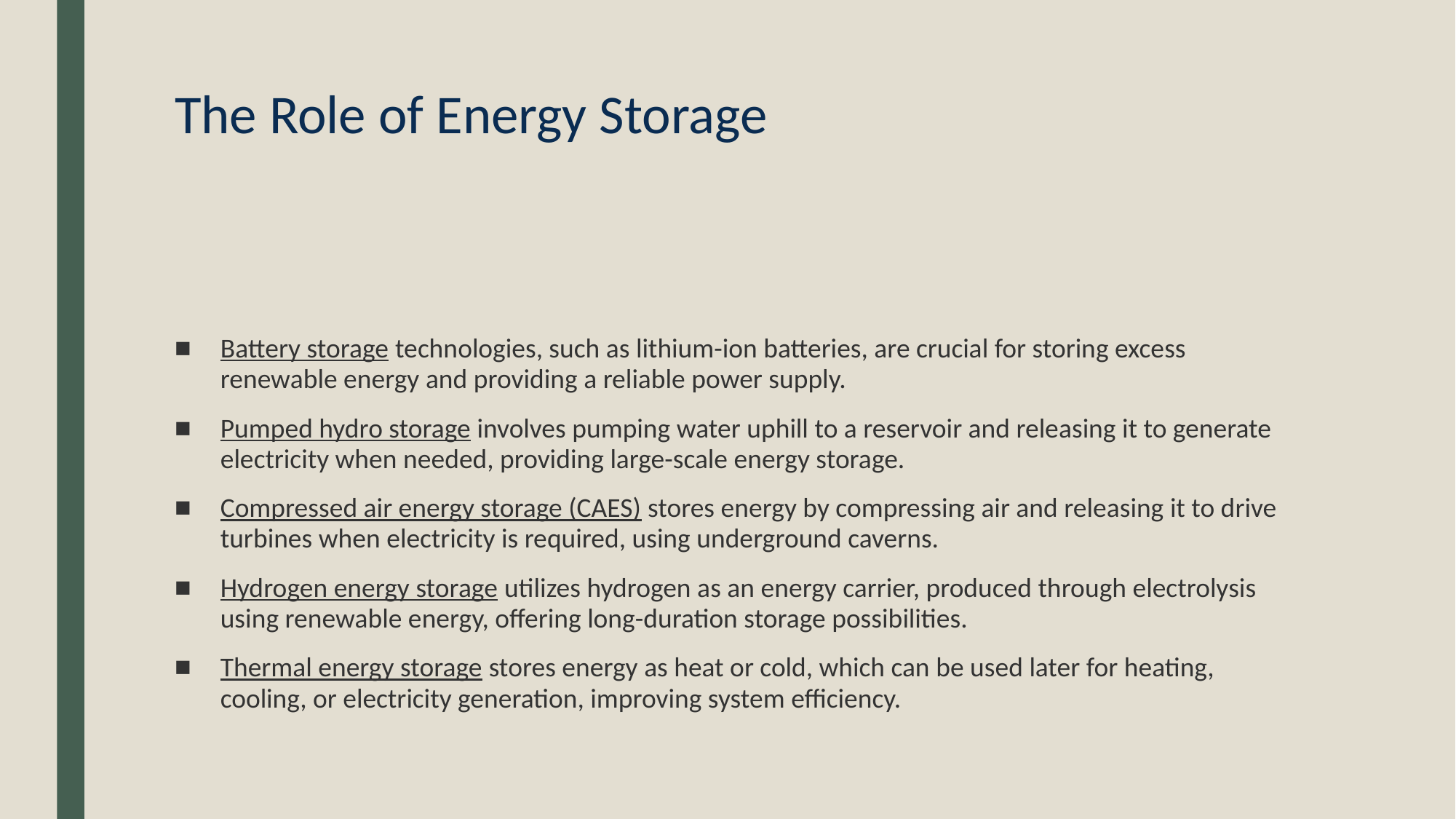

# The Role of Energy Storage

Battery storage technologies, such as lithium-ion batteries, are crucial for storing excess renewable energy and providing a reliable power supply.
Pumped hydro storage involves pumping water uphill to a reservoir and releasing it to generate electricity when needed, providing large-scale energy storage.
Compressed air energy storage (CAES) stores energy by compressing air and releasing it to drive turbines when electricity is required, using underground caverns.
Hydrogen energy storage utilizes hydrogen as an energy carrier, produced through electrolysis using renewable energy, offering long-duration storage possibilities.
Thermal energy storage stores energy as heat or cold, which can be used later for heating, cooling, or electricity generation, improving system efficiency.